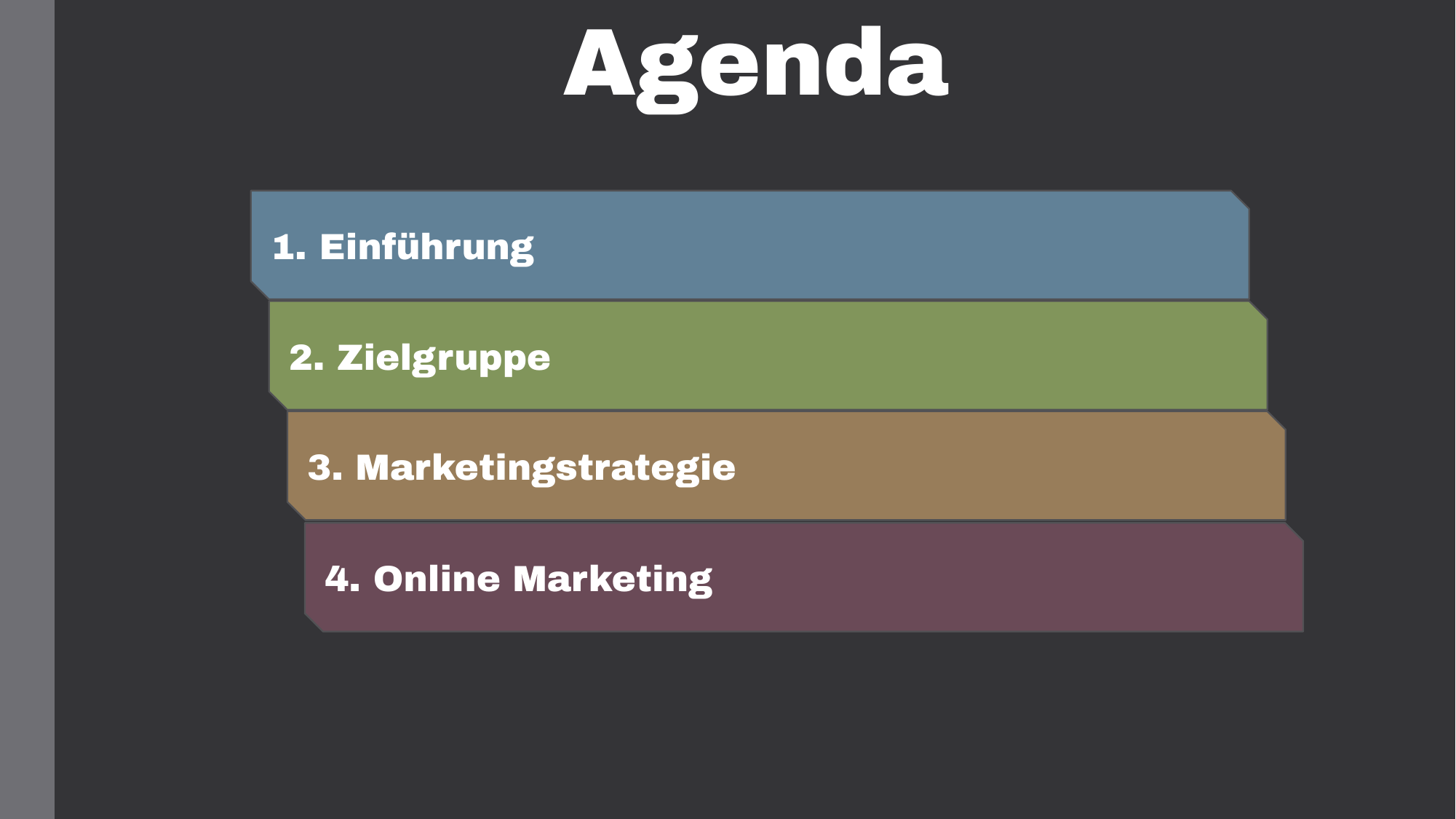

# Agenda
1. Einführung
2. Zielgruppe
3. Marketingstrategie
4. Online Marketing